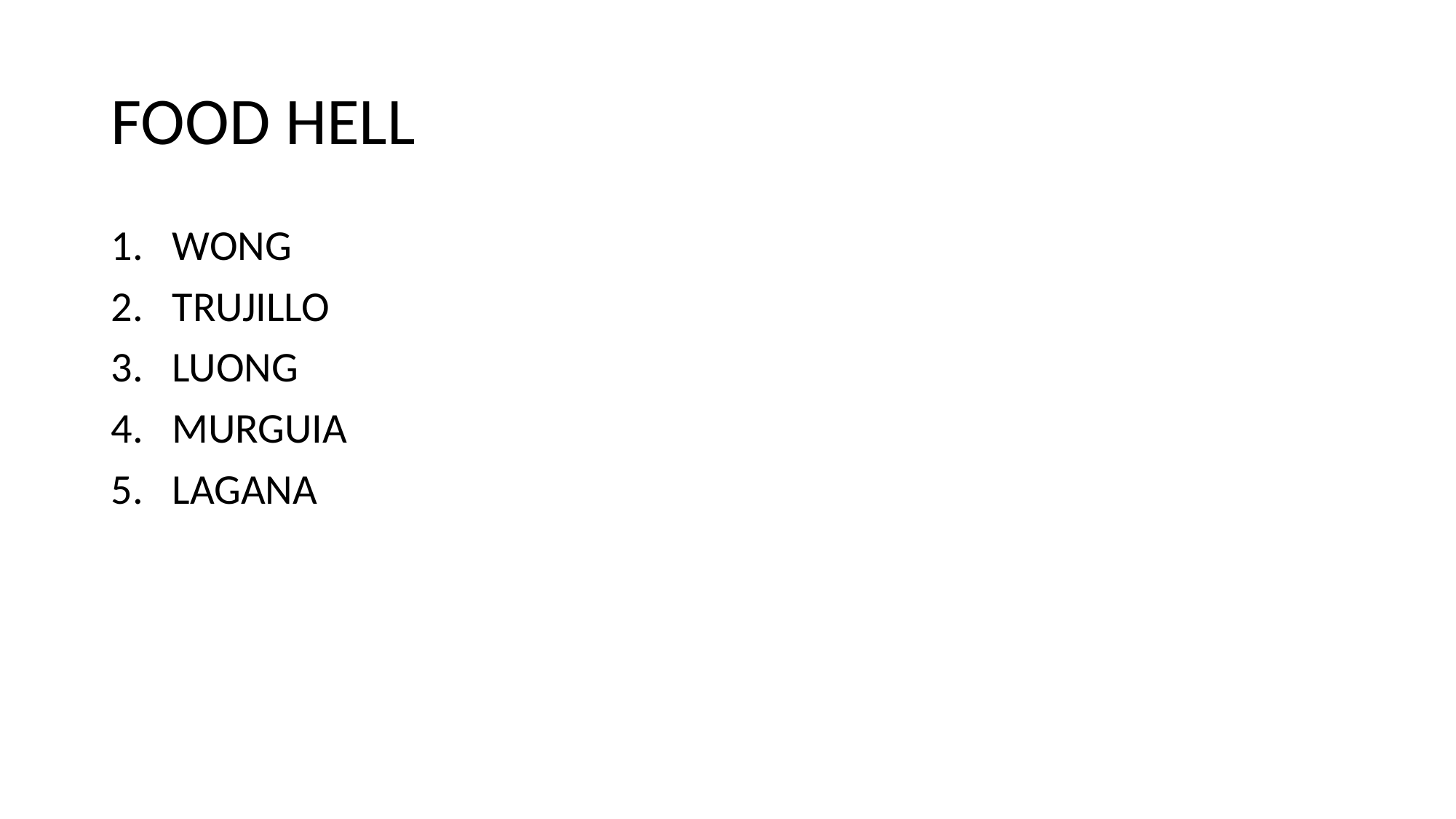

# FOOD HELL
WONG
TRUJILLO
LUONG
MURGUIA
LAGANA